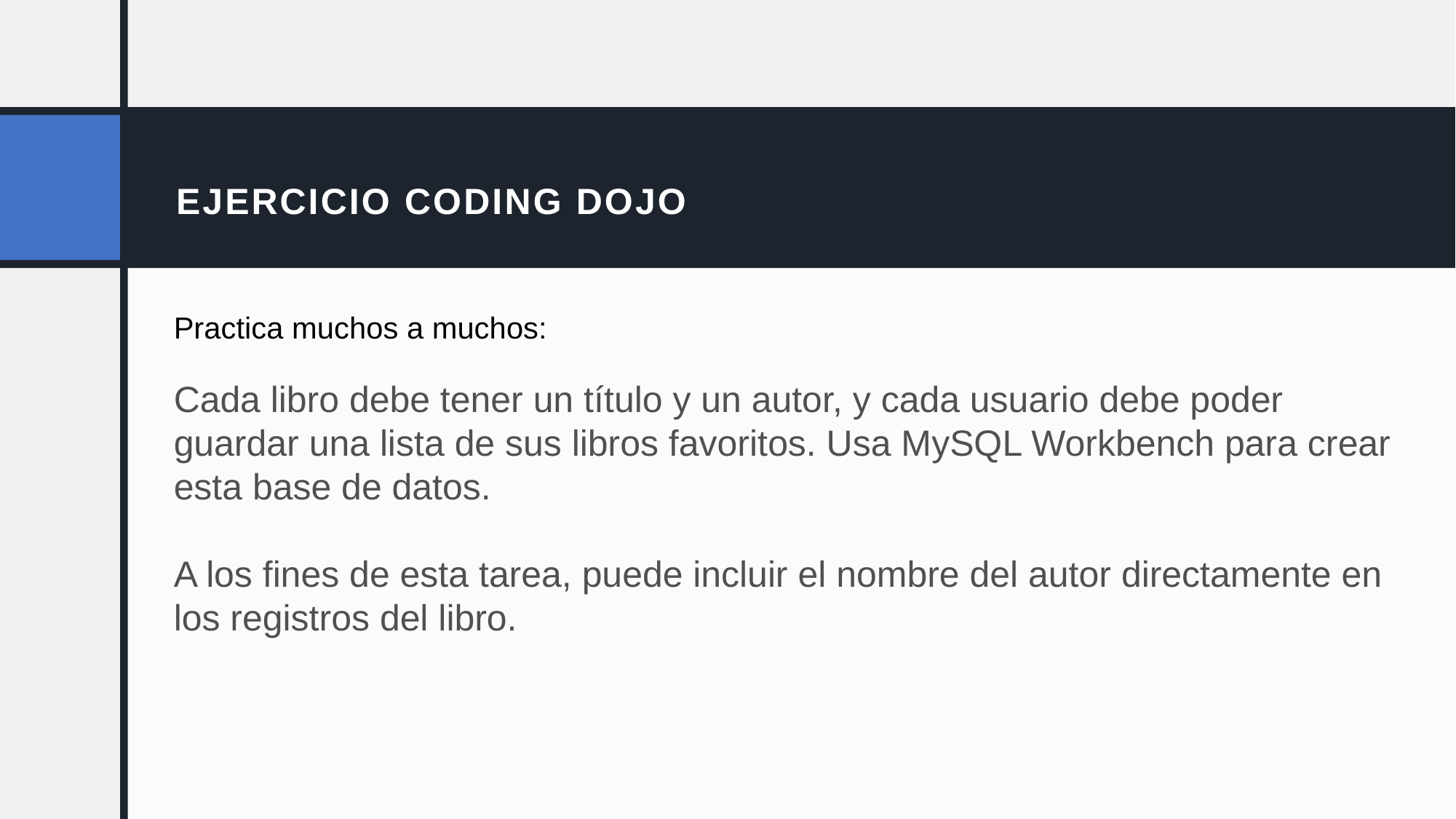

# EJERCICIO CODING DOJO

Practica muchos a muchos:
Cada libro debe tener un título y un autor, y cada usuario debe poder guardar una lista de sus libros favoritos. Usa MySQL Workbench para crear esta base de datos.

A los fines de esta tarea, puede incluir el nombre del autor directamente en los registros del libro.